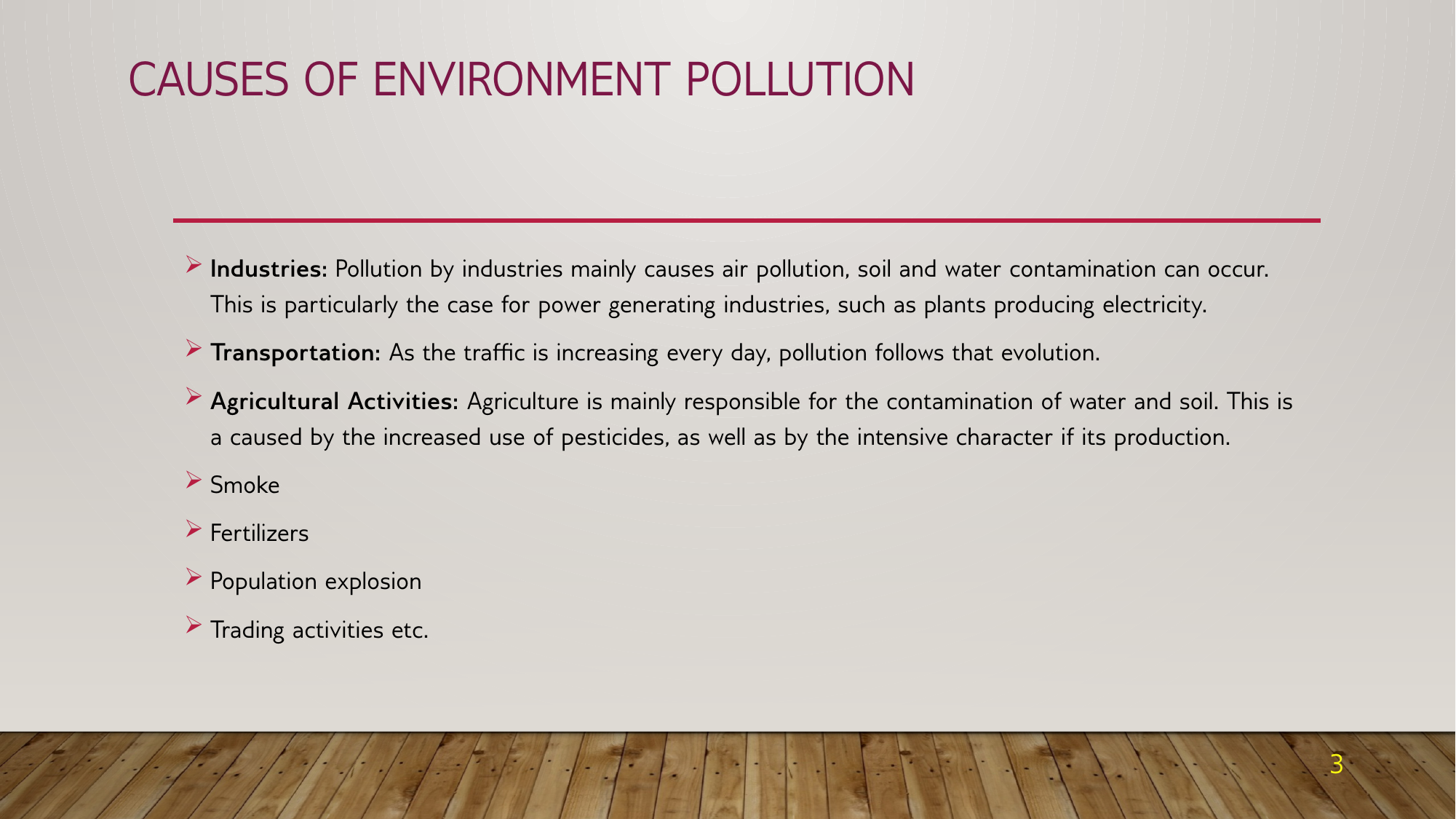

# Causes of Environment Pollution
Industries: Pollution by industries mainly causes air pollution, soil and water contamination can occur. This is particularly the case for power generating industries, such as plants producing electricity.
Transportation: As the traffic is increasing every day, pollution follows that evolution.
Agricultural Activities: Agriculture is mainly responsible for the contamination of water and soil. This is a caused by the increased use of pesticides, as well as by the intensive character if its production.
Smoke
Fertilizers
Population explosion
Trading activities etc.
3